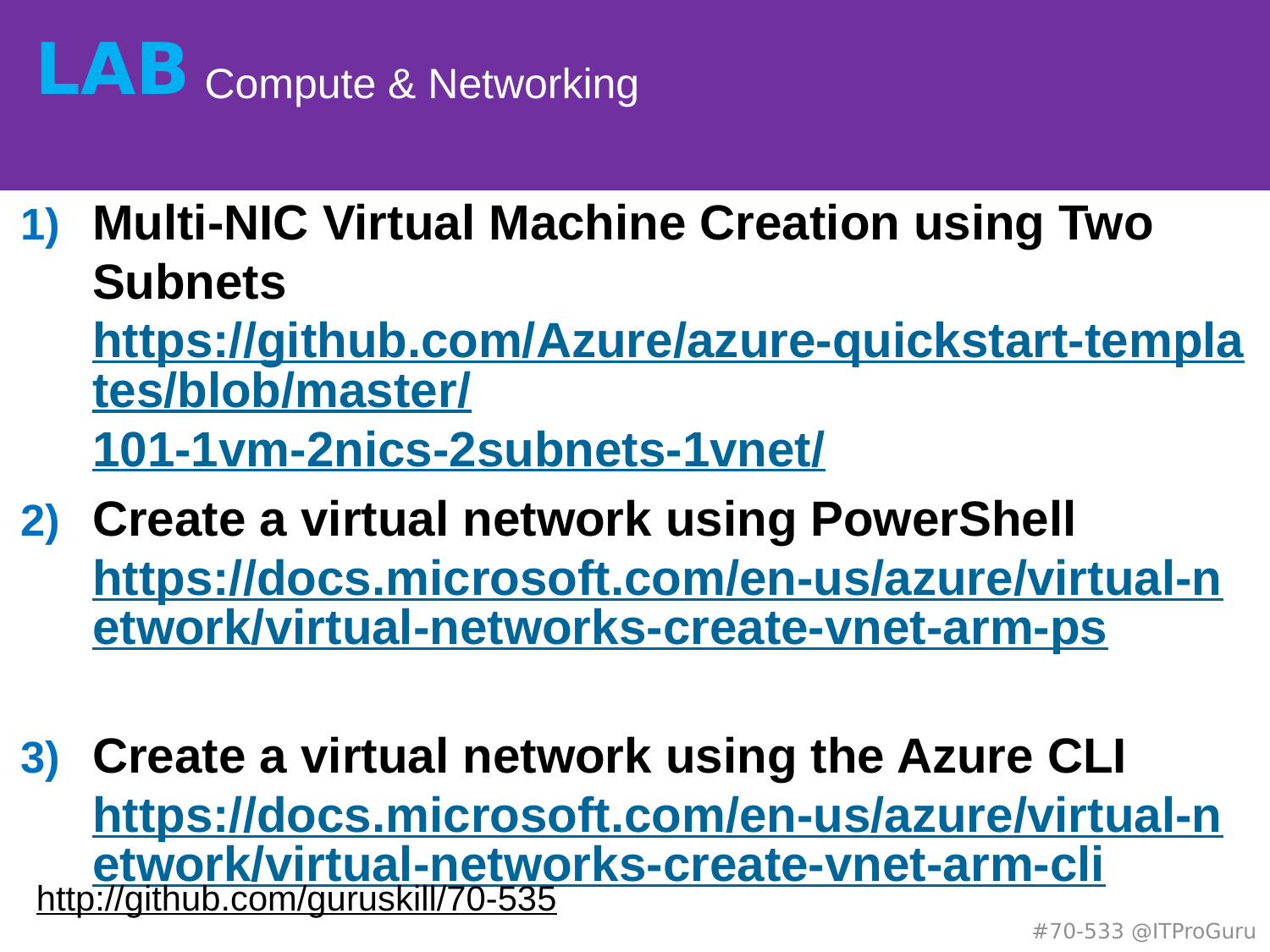

# Compute & Networking
Multi-NIC Virtual Machine Creation using Two Subnets
https://github.com/Azure/azure-quickstart-templates/blob/master/101-1vm-2nics-2subnets-1vnet/
Create a virtual network using PowerShell https://docs.microsoft.com/en-us/azure/virtual-network/virtual-networks-create-vnet-arm-ps
Create a virtual network using the Azure CLI https://docs.microsoft.com/en-us/azure/virtual-network/virtual-networks-create-vnet-arm-cli

http://github.com/guruskill/70-535